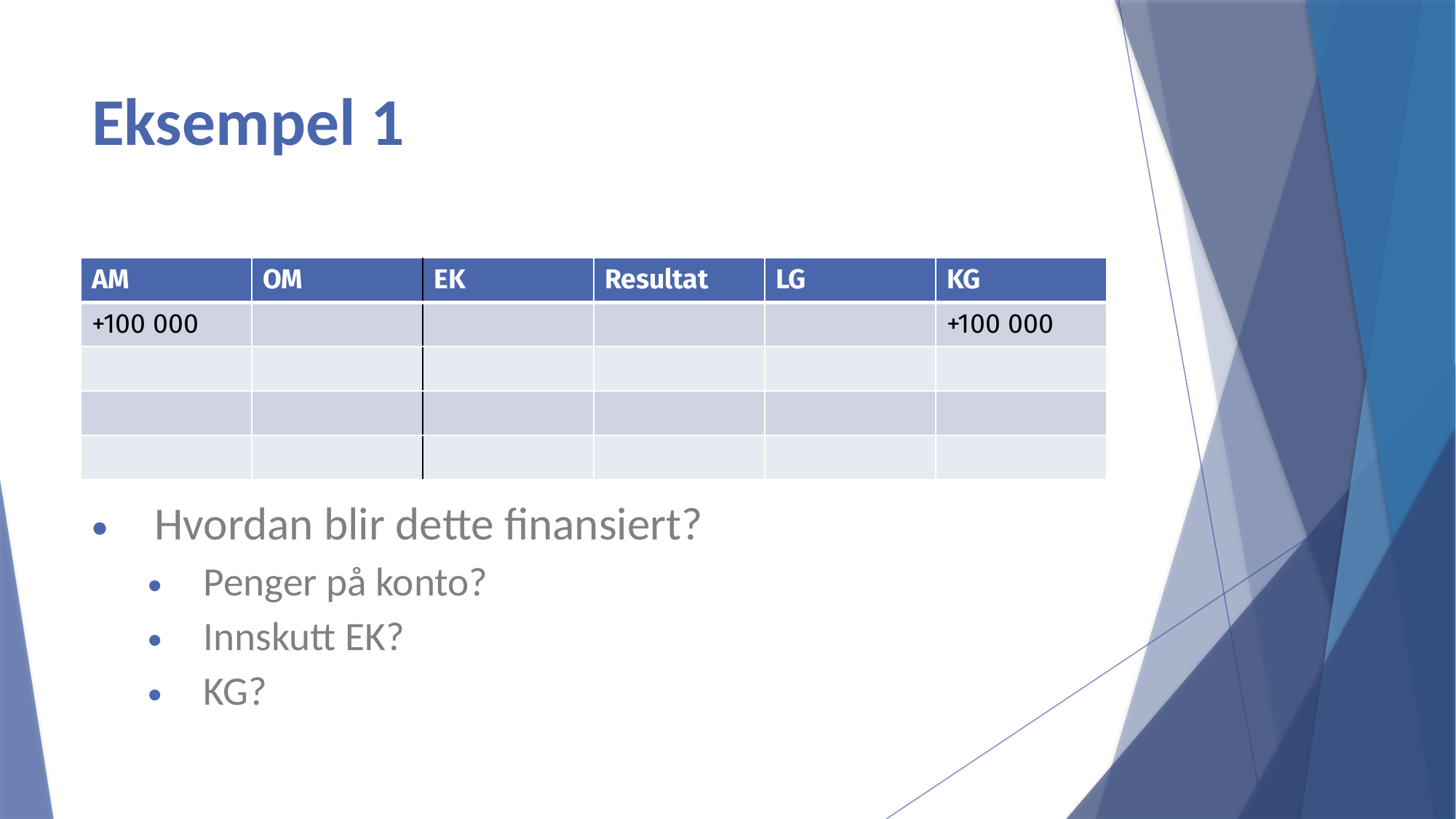

# Eksempel 1
| AM | OM | EK | Resultat | LG | KG |
| --- | --- | --- | --- | --- | --- |
| +100 000 |  |  |  |  | +100 000 |
|  |  |  |  |  |  |
|  |  |  |  |  |  |
|  |  |  |  |  |  |

Hvordan blir dette finansiert?
Penger på konto?
Innskutt EK?
KG?